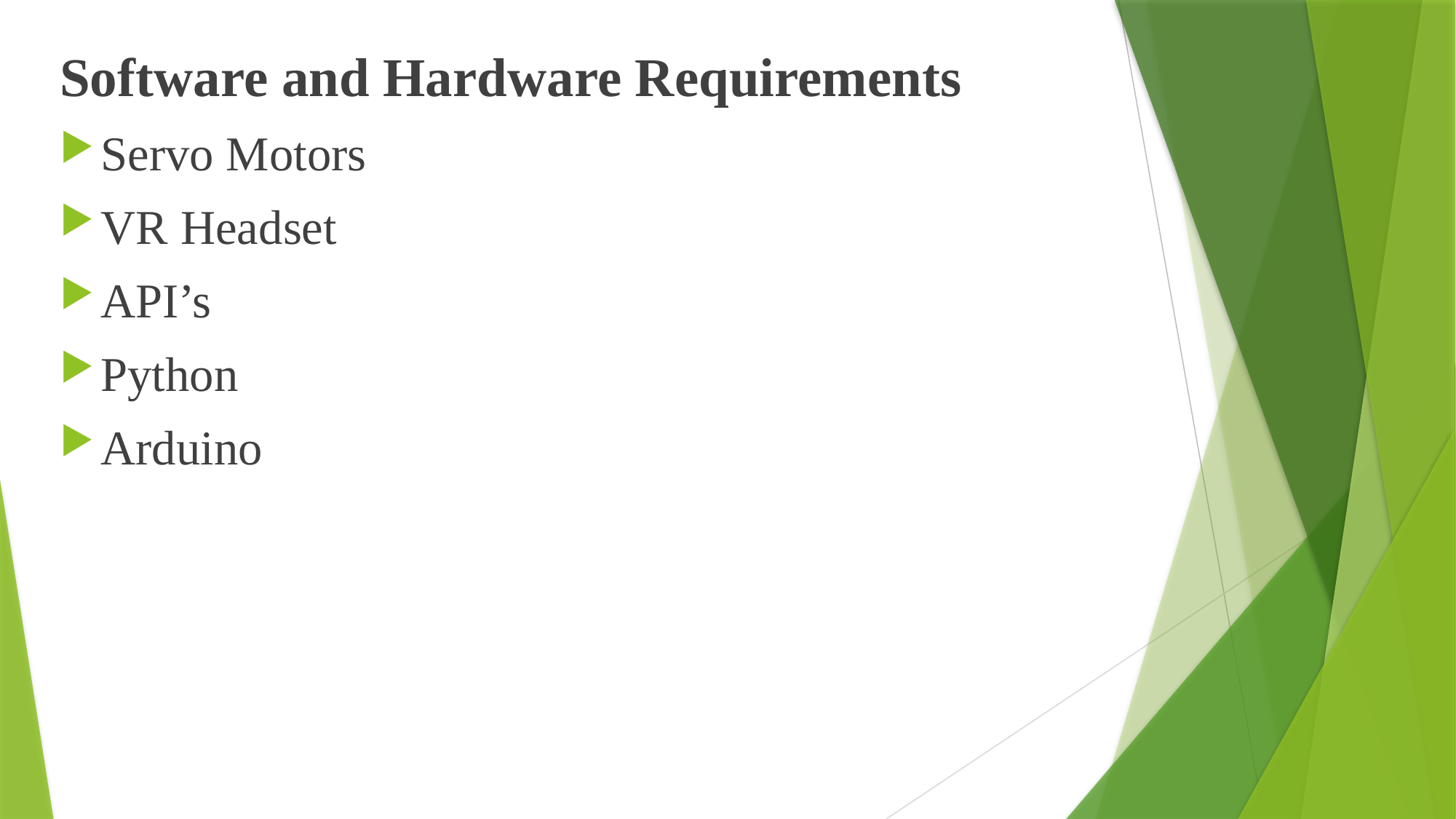

Software and Hardware Requirements
Servo Motors
VR Headset
API’s
Python
Arduino